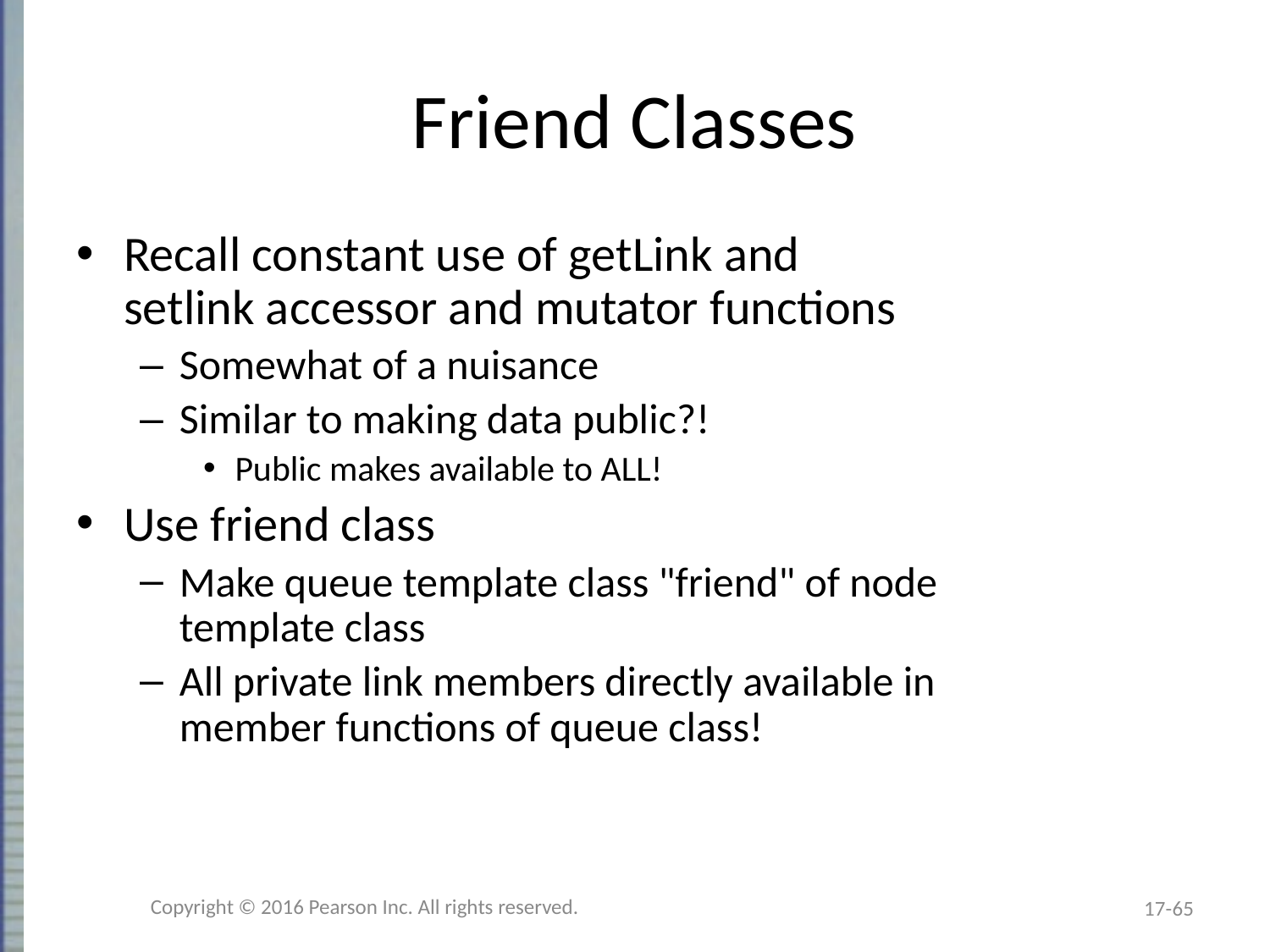

# Friend Classes
Recall constant use of getLink and
setlink accessor and mutator functions
Somewhat of a nuisance
Similar to making data public?!
Public makes available to ALL!
Use friend class
Make queue template class "friend" of node
template class
All private link members directly available in
member functions of queue class!
Copyright © 2016 Pearson Inc. All rights reserved.
17-65